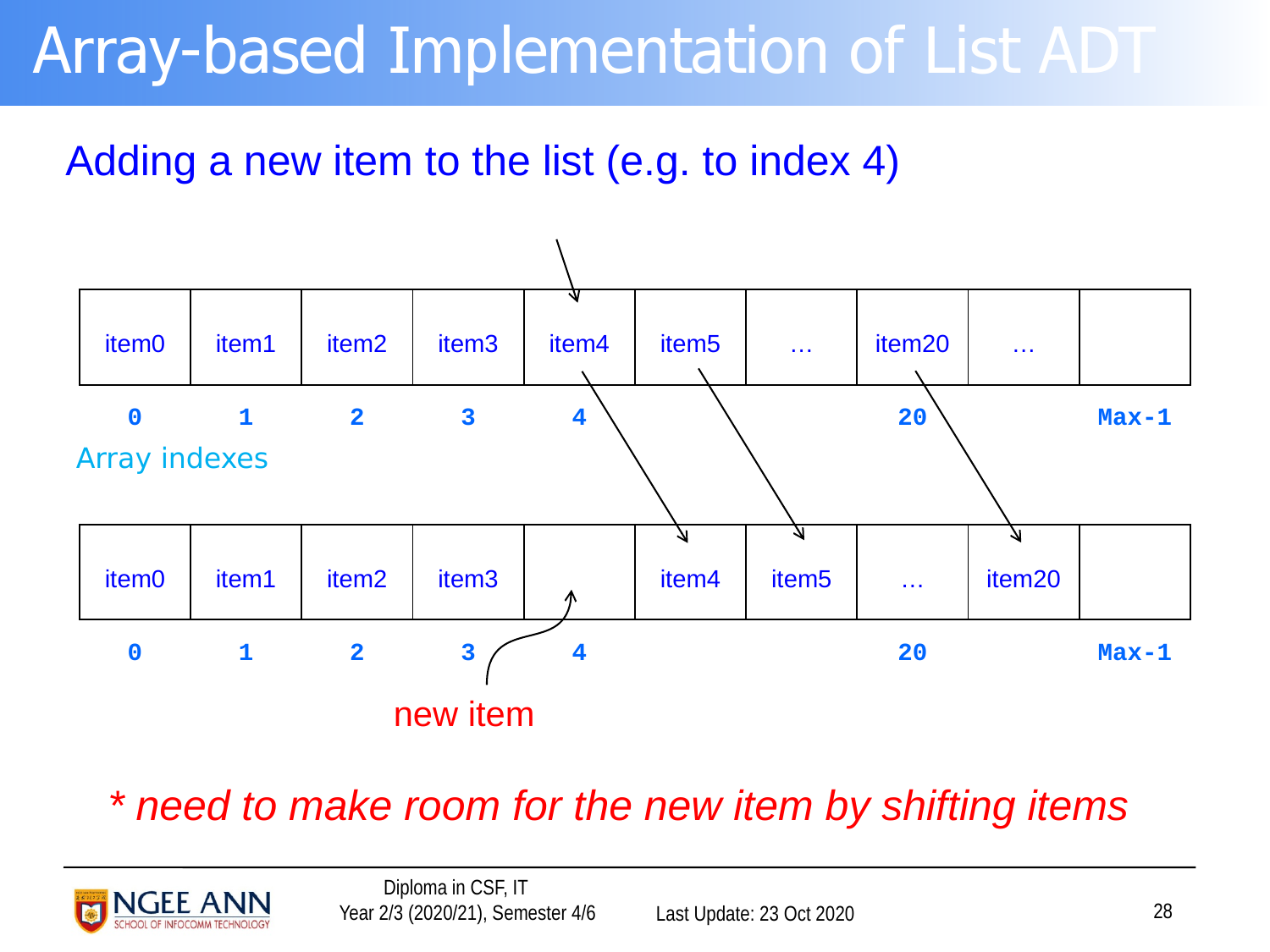

# Array-based Implementation of List ADT
Adding a new item to the list (e.g. to index 4)
| item0 | item1 | item2 | item3 | item4 | item5 | … | item20 | … |  |
| --- | --- | --- | --- | --- | --- | --- | --- | --- | --- |
| 0 | 1 | 2 | 3 | 4 |  |  | 20 |  | Max-1 |
Array indexes
| item0 | item1 | item2 | item3 |  | item4 | item5 | … | item20 |  |
| --- | --- | --- | --- | --- | --- | --- | --- | --- | --- |
| 0 | 1 | 2 | 3 | 4 |  |  | 20 |  | Max-1 |
new item
* need to make room for the new item by shifting items